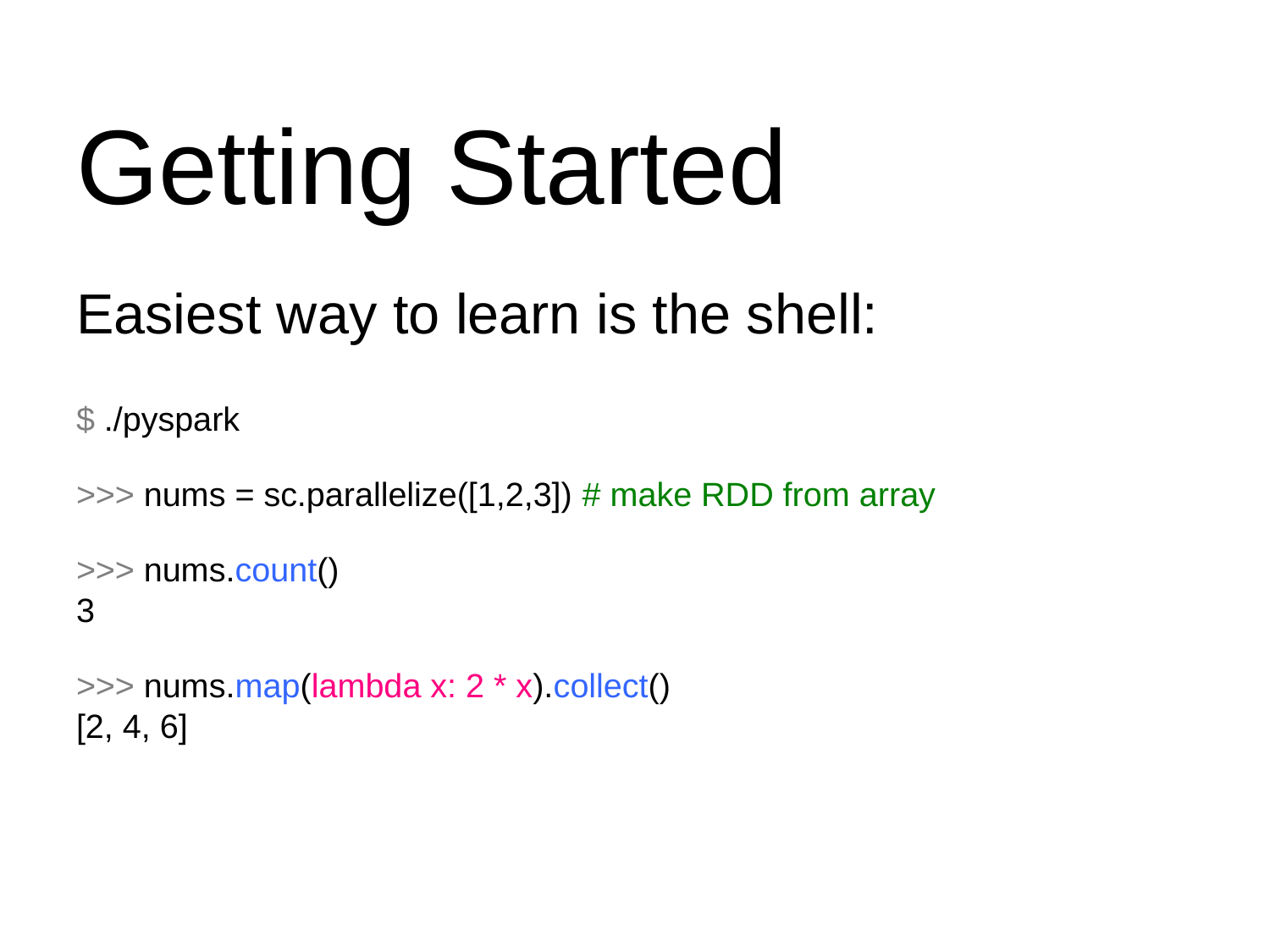

# Getting Started
Easiest way to learn is the shell:
$ ./pyspark
>>> nums = sc.parallelize([1,2,3]) # make RDD from array
>>> nums.count()
3
>>> nums.map(lambda x: 2 * x).collect()
[2, 4, 6]